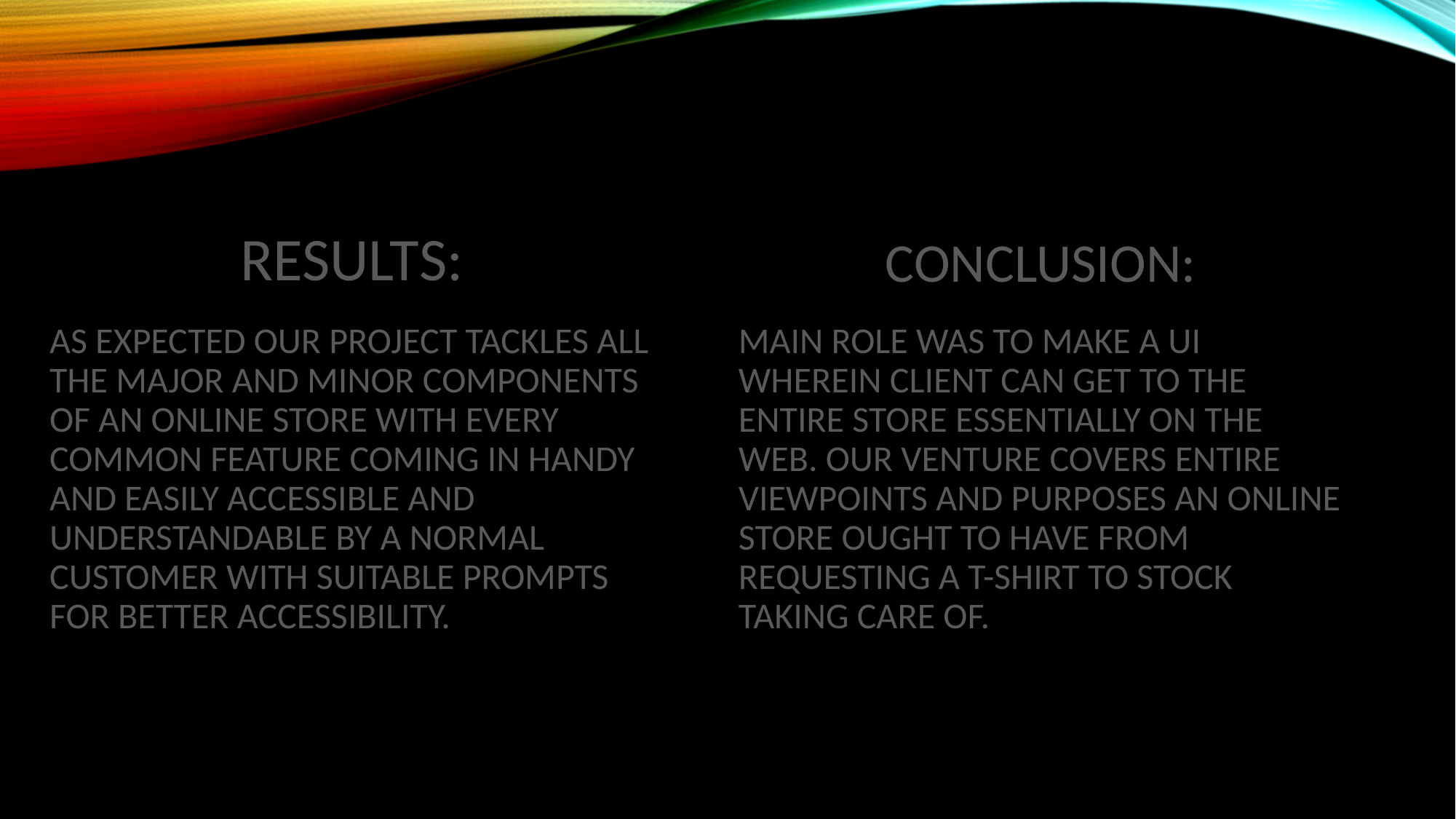

Results:
Conclusion:
As expected our project tackles all the major and minor components of an online store with every common feature coming in handy and easily accessible and understandable by a normal customer with suitable prompts for better accessibility.
Main role was to make a UI wherein client can get to the entire store essentially on the web. Our venture covers entire viewpoints and purposes an online store ought to have from requesting a T-shirt to stock taking care of.